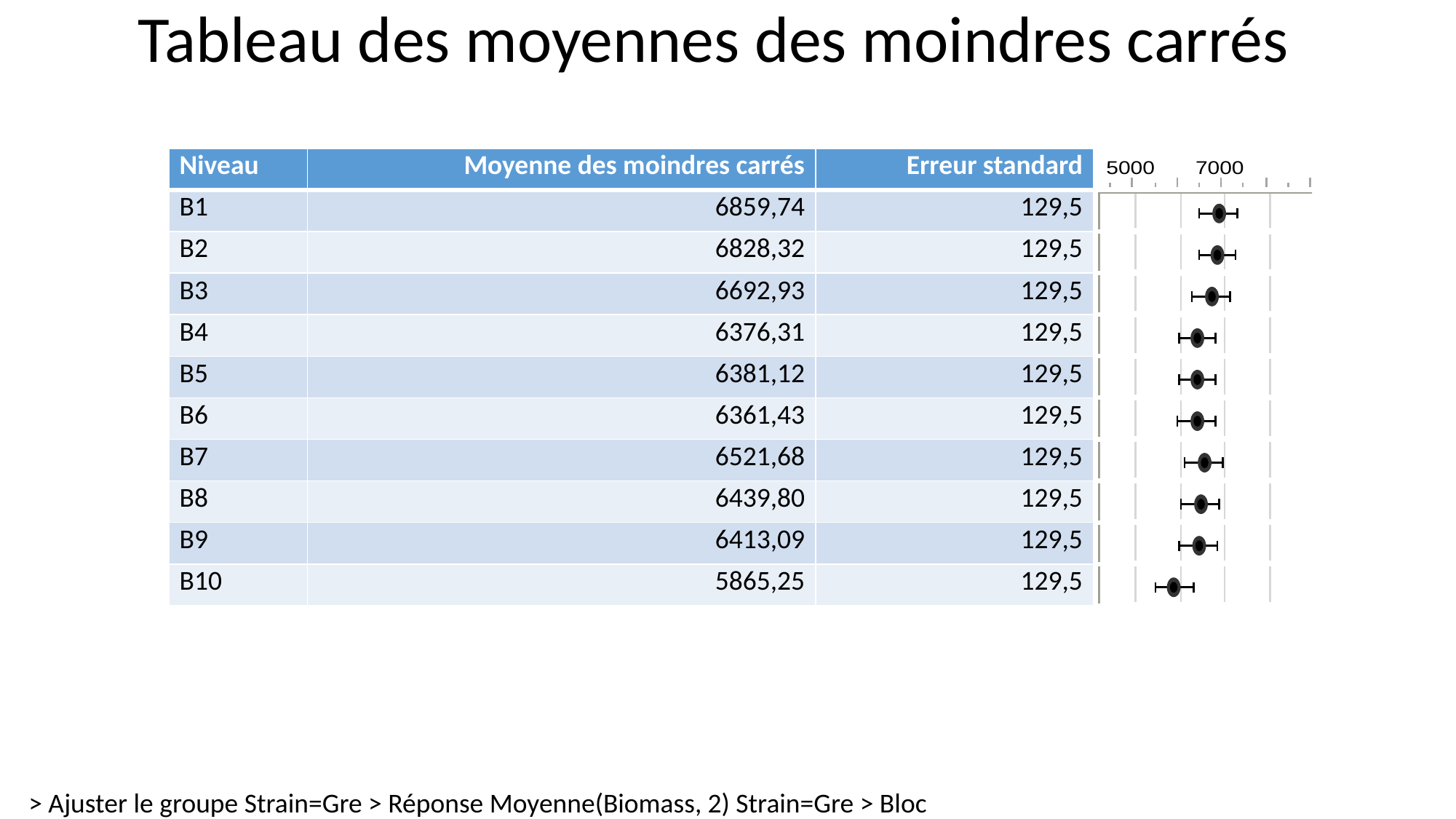

# Tableau des moyennes des moindres carrés
| Niveau | Moyenne des moindres carrés | Erreur standard |  |
| --- | --- | --- | --- |
| B1 | 6859,74 | 129,5 |  |
| B2 | 6828,32 | 129,5 |  |
| B3 | 6692,93 | 129,5 |  |
| B4 | 6376,31 | 129,5 |  |
| B5 | 6381,12 | 129,5 |  |
| B6 | 6361,43 | 129,5 |  |
| B7 | 6521,68 | 129,5 |  |
| B8 | 6439,80 | 129,5 |  |
| B9 | 6413,09 | 129,5 |  |
| B10 | 5865,25 | 129,5 |  |
> Ajuster le groupe Strain=Gre > Réponse Moyenne(Biomass, 2) Strain=Gre > Bloc